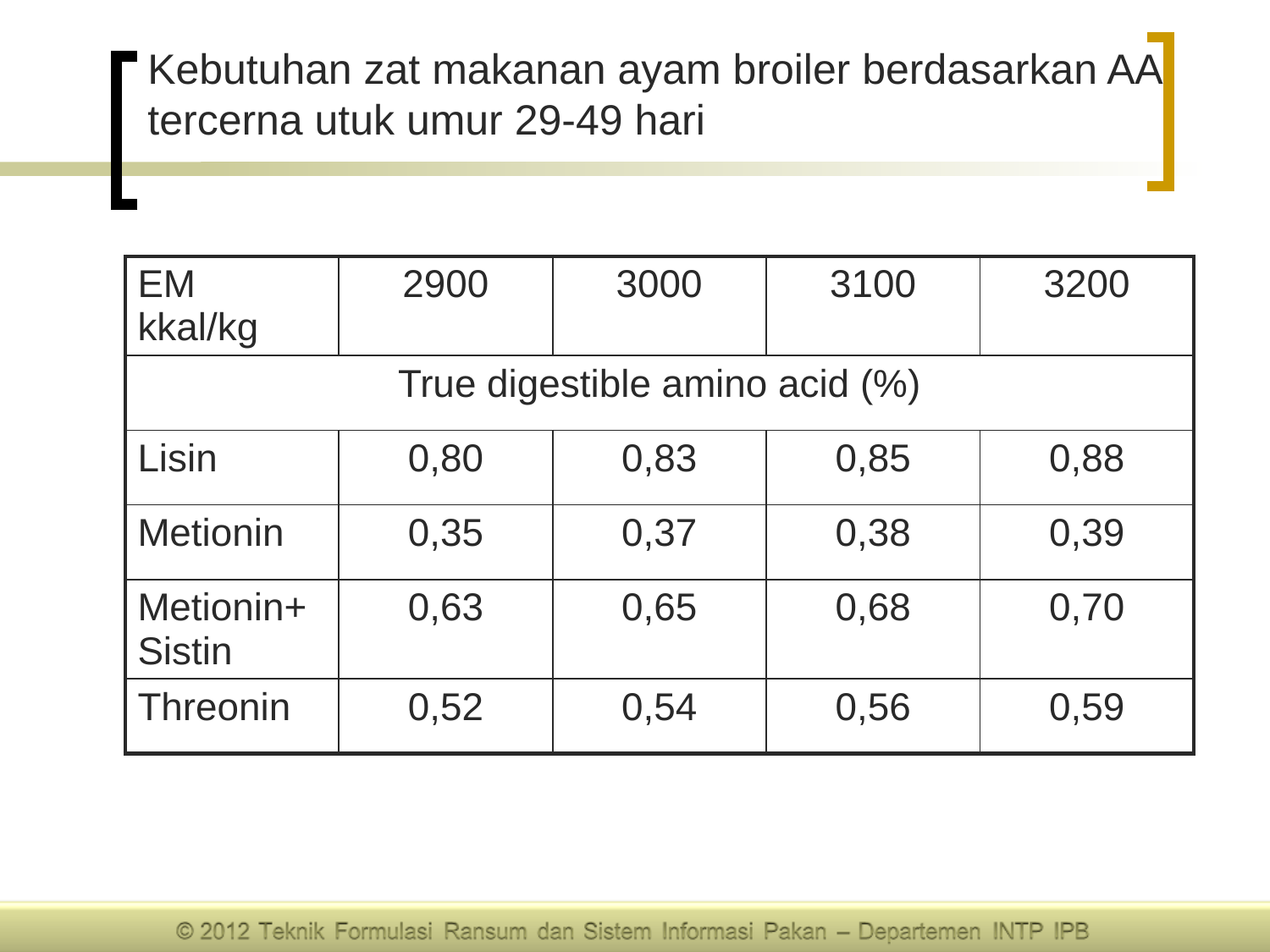

# Kebutuhan zat makanan ayam broiler berdasarkan AA tercerna utuk umur 29-49 hari
| EM kkal/kg | 2900 | 3000 | 3100 | 3200 |
| --- | --- | --- | --- | --- |
| True digestible amino acid (%) |  |  |  |  |
| Lisin | 0,80 | 0,83 | 0,85 | 0,88 |
| Metionin | 0,35 | 0,37 | 0,38 | 0,39 |
| Metionin+Sistin | 0,63 | 0,65 | 0,68 | 0,70 |
| Threonin | 0,52 | 0,54 | 0,56 | 0,59 |